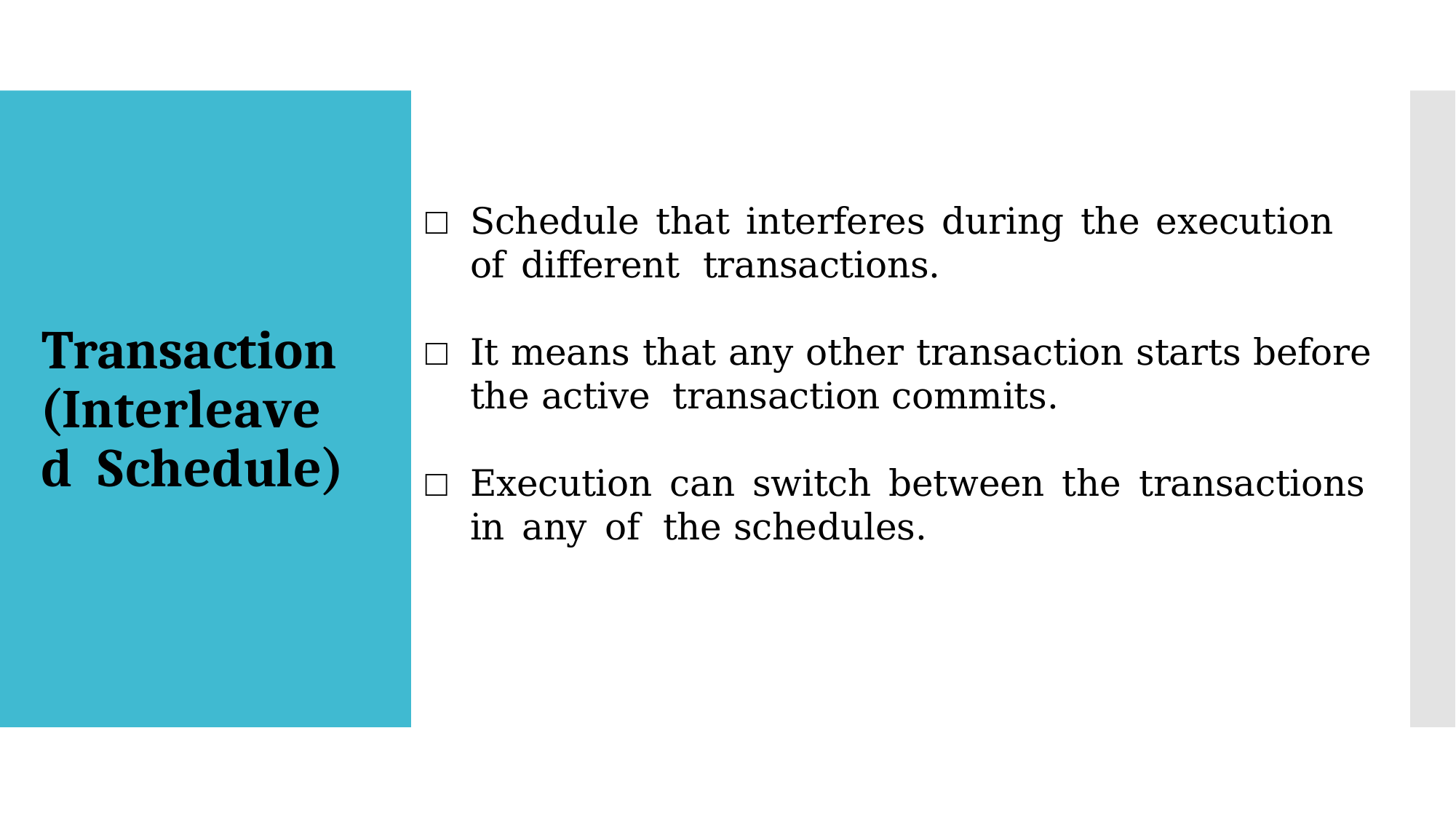

□	Schedule that interferes during the execution of different  transactions.
Transaction  (Interleaved  Schedule)
□	It means that any other transaction starts before the active  transaction commits.
□	Execution can switch between the transactions in any of  the schedules.